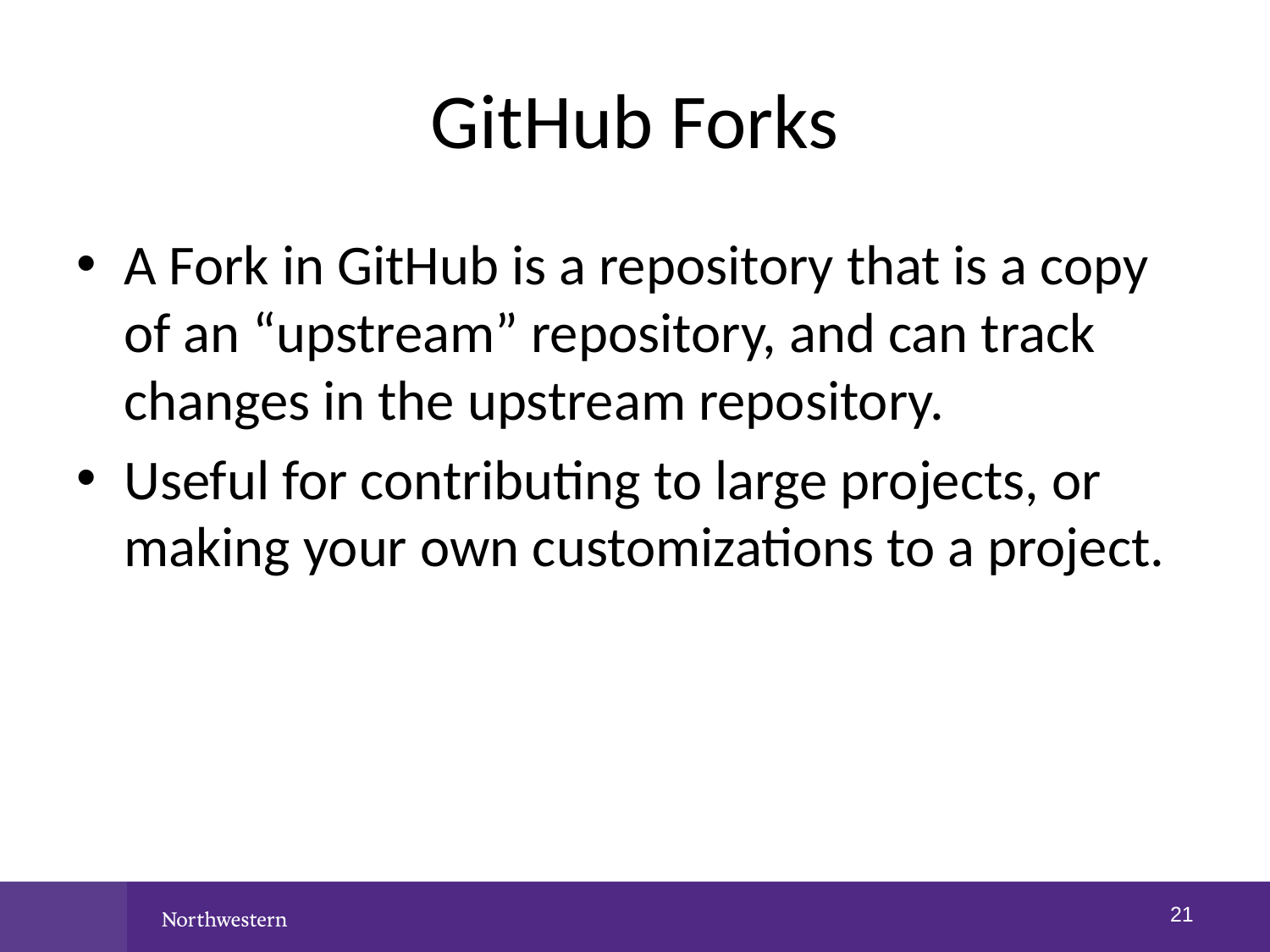

# GitHub Forks
A Fork in GitHub is a repository that is a copy of an “upstream” repository, and can track changes in the upstream repository.
Useful for contributing to large projects, or making your own customizations to a project.
21